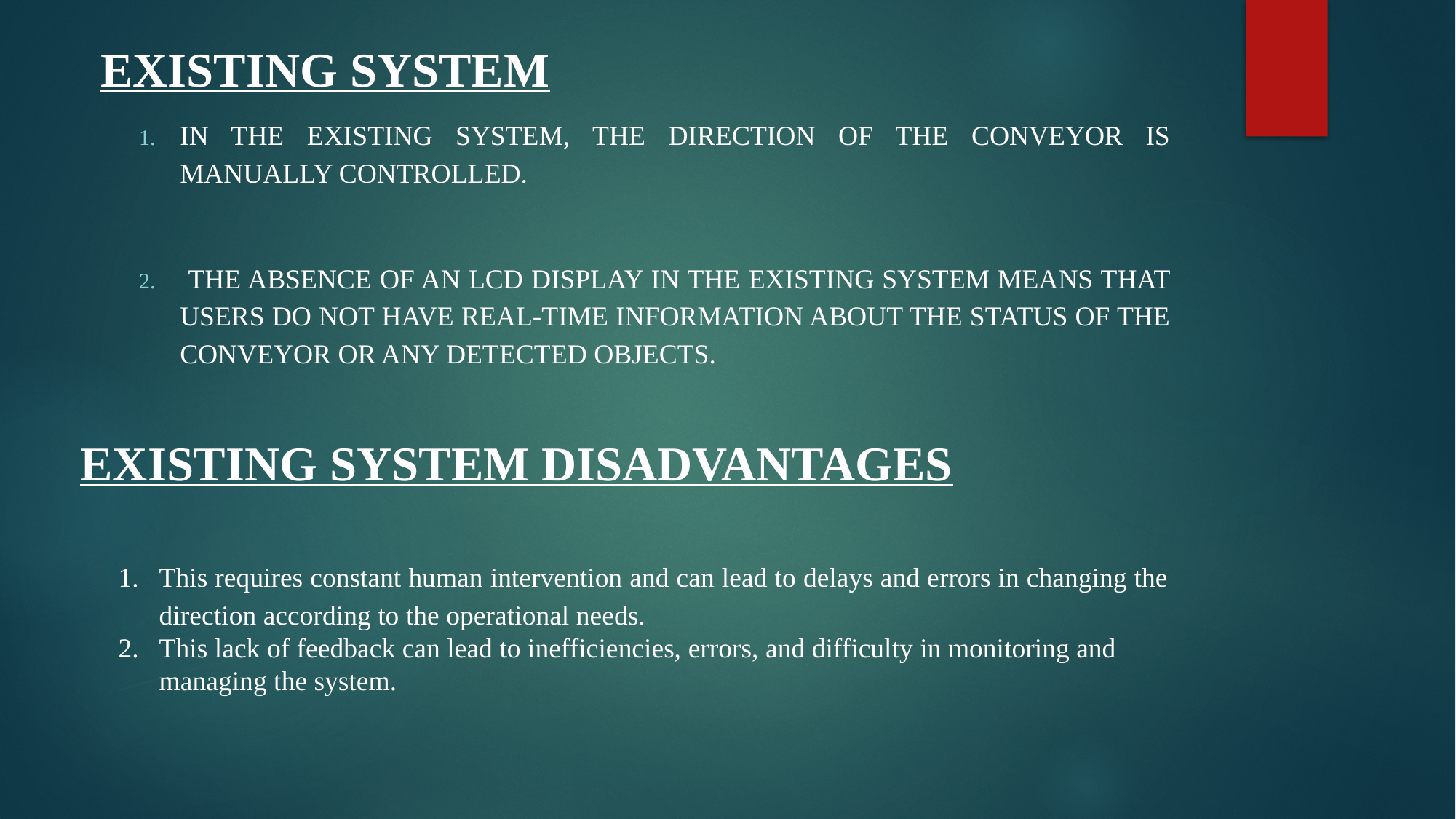

# EXISTING SYSTEM
In the existing system, the direction of the conveyor is manually controlled.

 The absence of an LCD display in the existing system means that users do not have real-time information about the status of the conveyor or any detected objects.

EXISTING SYSTEM DISADVANTAGES

This requires constant human intervention and can lead to delays and errors in changing the direction according to the operational needs.
This lack of feedback can lead to inefficiencies, errors, and difficulty in monitoring and managing the system.